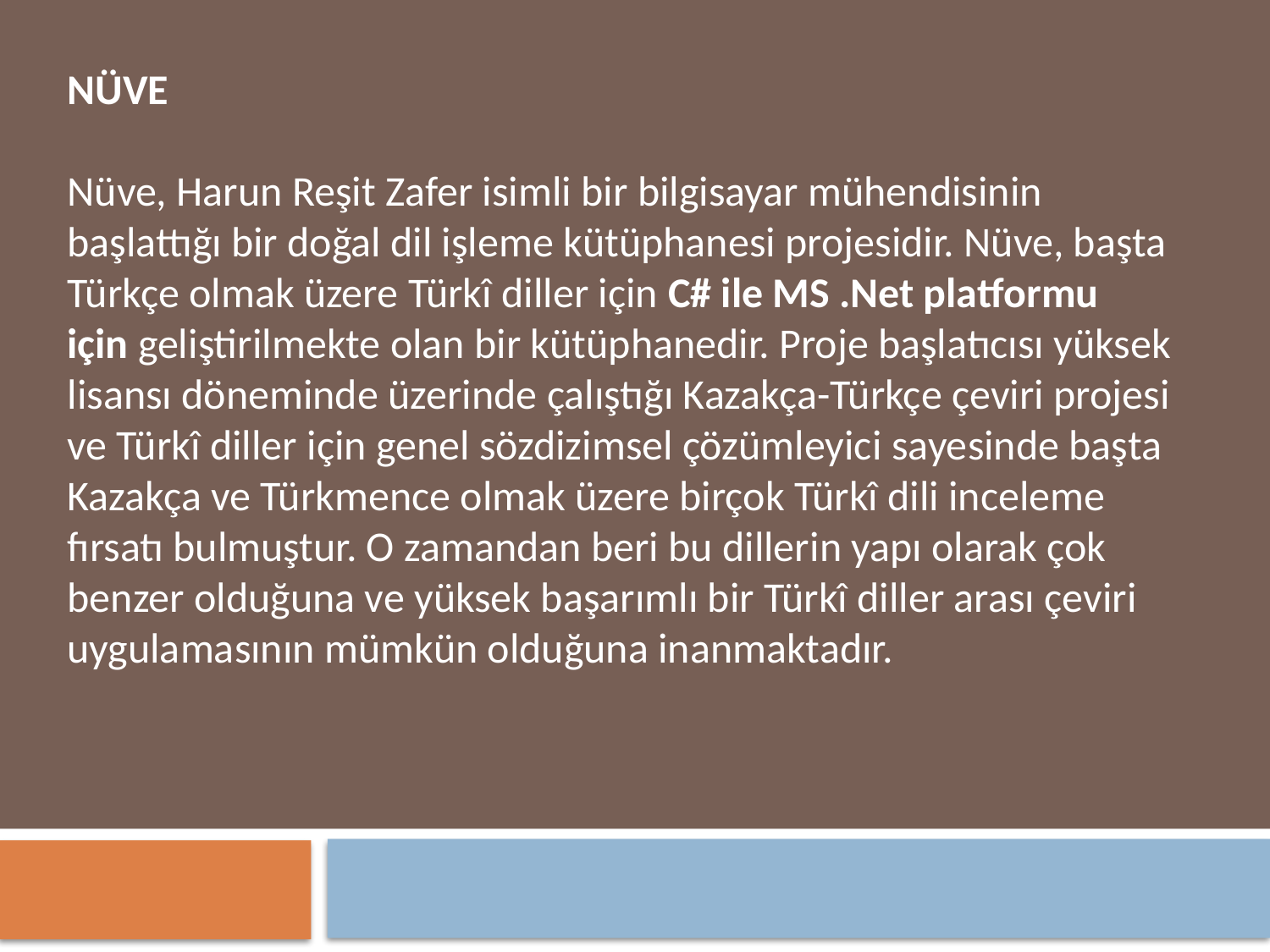

NÜVE
Nüve, Harun Reşit Zafer isimli bir bilgisayar mühendisinin başlattığı bir doğal dil işleme kütüphanesi projesidir. Nüve, başta Türkçe olmak üzere Türkî diller için C# ile MS .Net platformu için geliştirilmekte olan bir kütüphanedir. Proje başlatıcısı yüksek lisansı döneminde üzerinde çalıştığı Kazakça-Türkçe çeviri projesi ve Türkî diller için genel sözdizimsel çözümleyici sayesinde başta Kazakça ve Türkmence olmak üzere birçok Türkî dili inceleme fırsatı bulmuştur. O zamandan beri bu dillerin yapı olarak çok benzer olduğuna ve yüksek başarımlı bir Türkî diller arası çeviri uygulamasının mümkün olduğuna inanmaktadır.